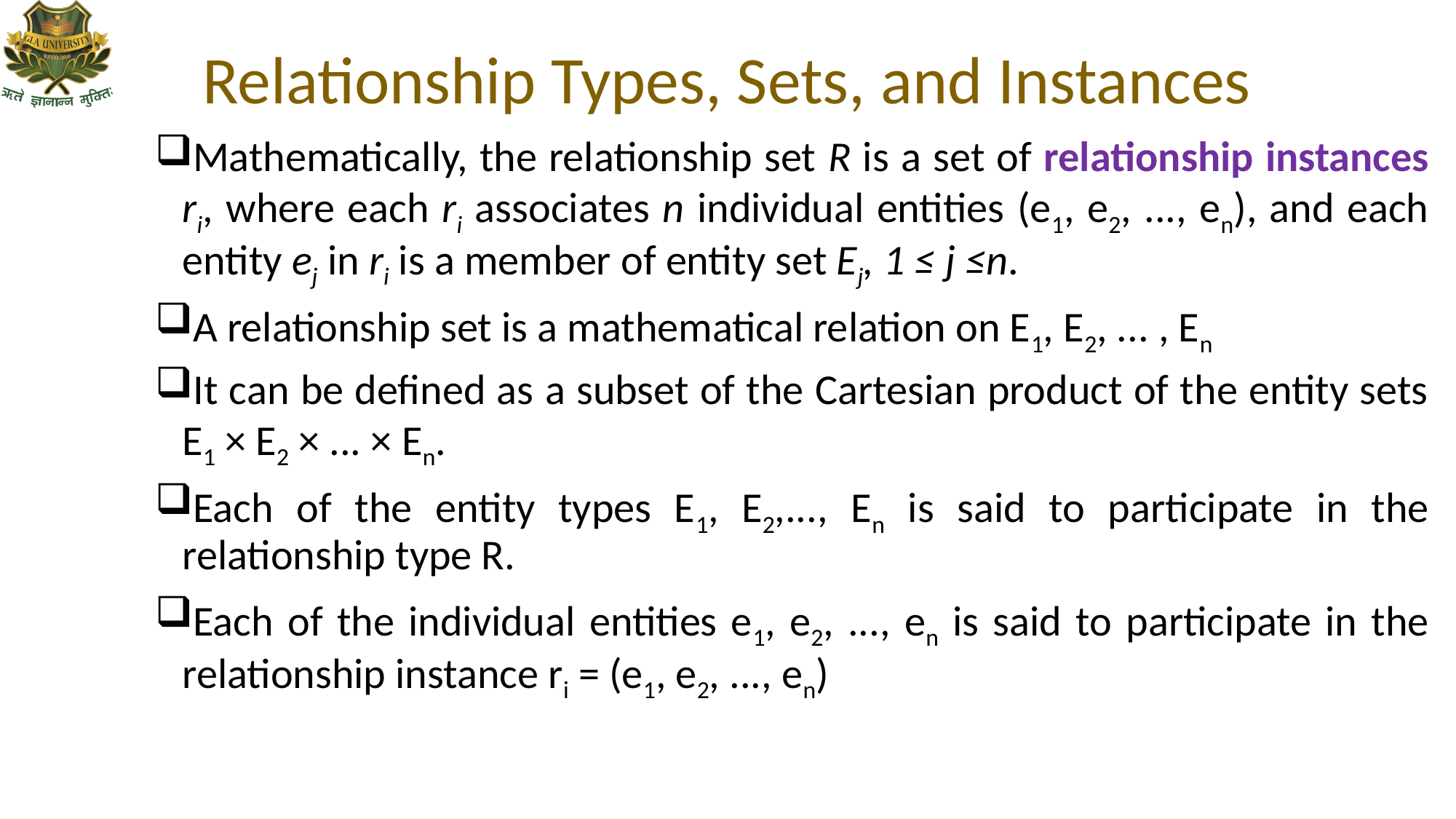

# Relationship Types, Sets, and Instances
Mathematically, the relationship set R is a set of relationship instances ri, where each ri associates n individual entities (e1, e2, ..., en), and each entity ej in ri is a member of entity set Ej, 1 ≤ j ≤n.
A relationship set is a mathematical relation on E1, E2, ... , En
It can be defined as a subset of the Cartesian product of the entity sets E1 × E2 × ... × En.
Each of the entity types E1, E2,..., En is said to participate in the relationship type R.
Each of the individual entities e1, e2, ..., en is said to participate in the relationship instance ri = (e1, e2, ..., en)